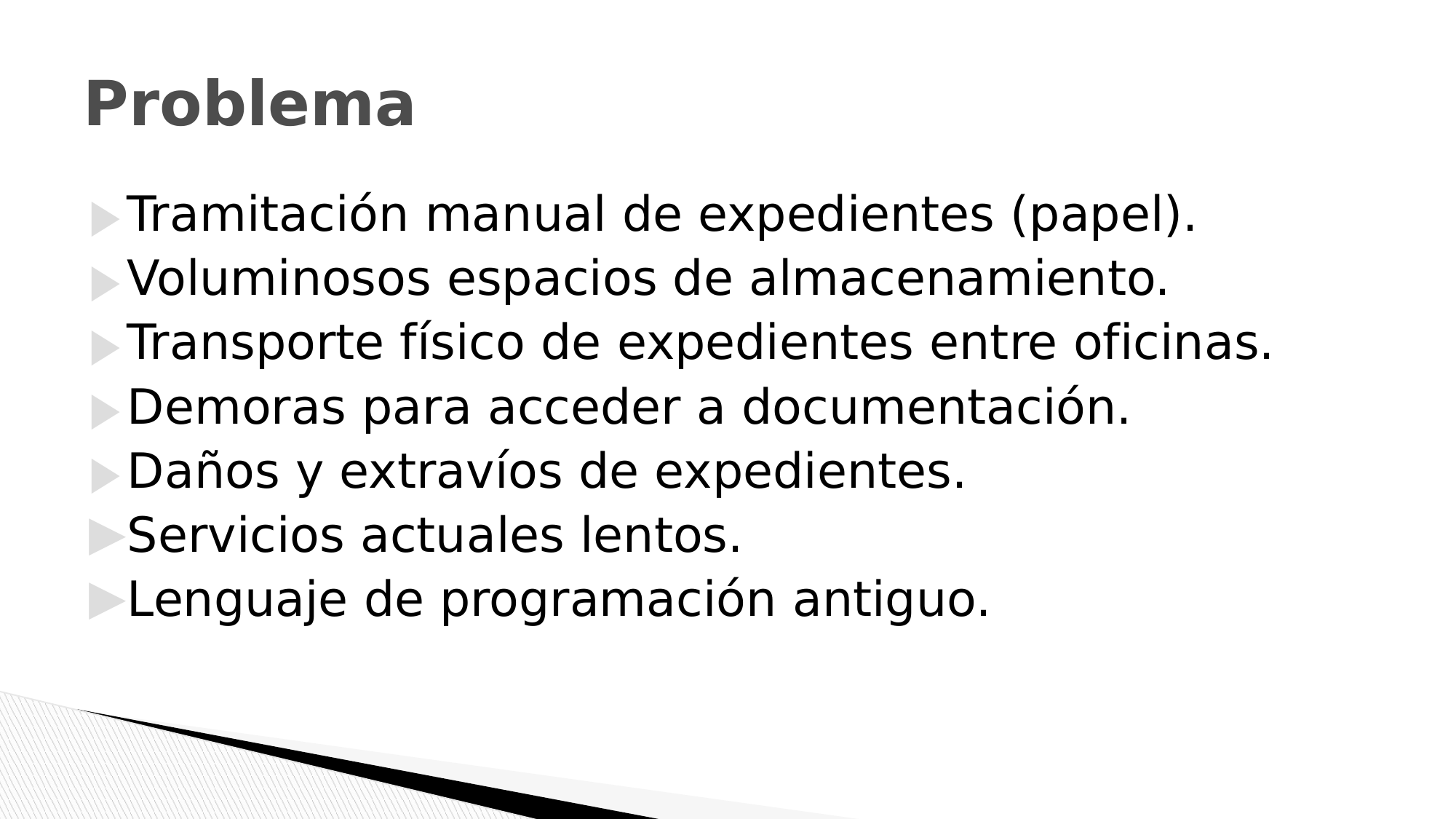

# Problema
Tramitación manual de expedientes (papel).
Voluminosos espacios de almacenamiento.
Transporte físico de expedientes entre oficinas.
Demoras para acceder a documentación.
Daños y extravíos de expedientes.
Servicios actuales lentos.
Lenguaje de programación antiguo.